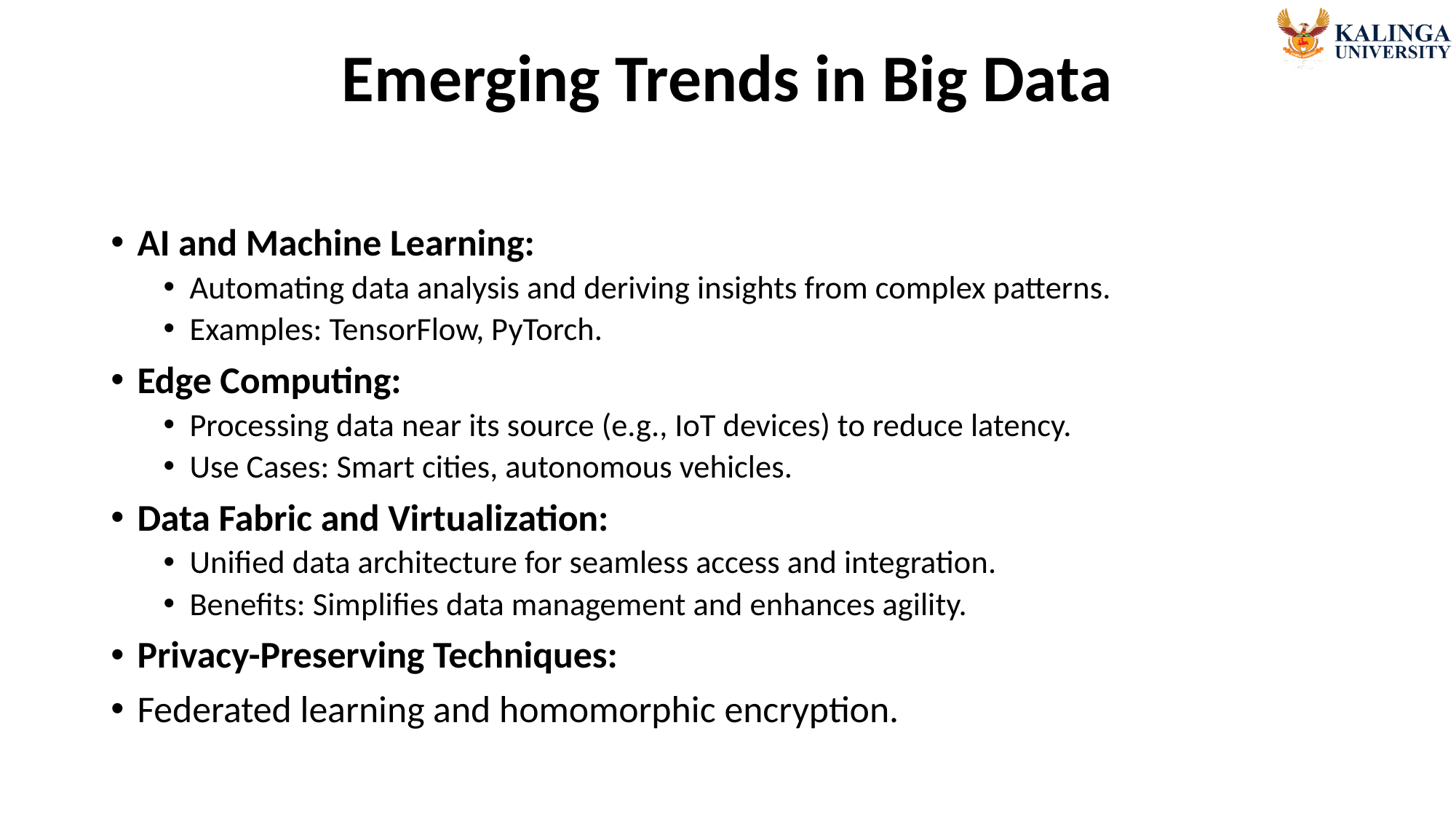

# Emerging Trends in Big Data
AI and Machine Learning:
Automating data analysis and deriving insights from complex patterns.
Examples: TensorFlow, PyTorch.
Edge Computing:
Processing data near its source (e.g., IoT devices) to reduce latency.
Use Cases: Smart cities, autonomous vehicles.
Data Fabric and Virtualization:
Unified data architecture for seamless access and integration.
Benefits: Simplifies data management and enhances agility.
Privacy-Preserving Techniques:
Federated learning and homomorphic encryption.